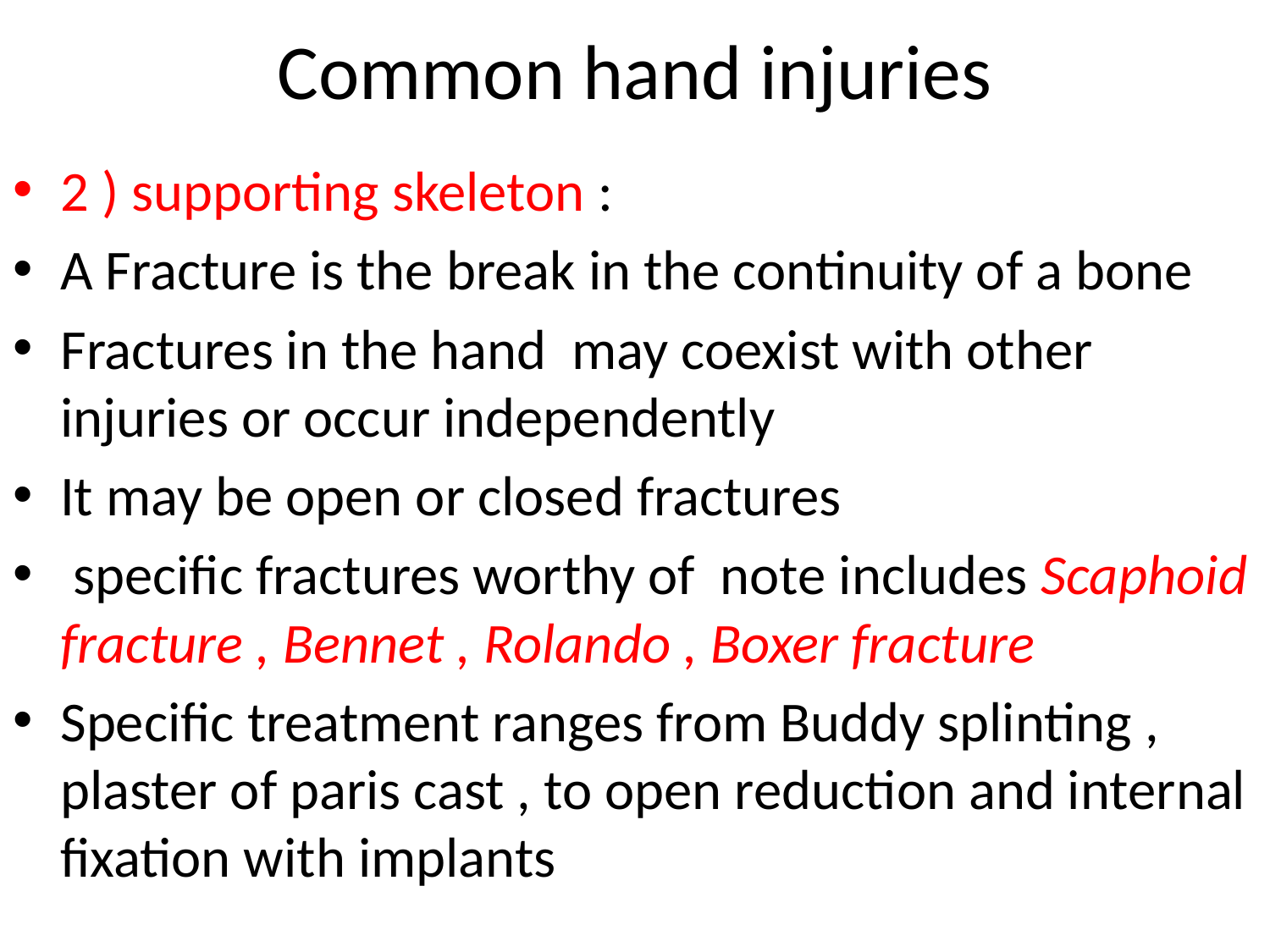

# Common hand injuries
2 ) supporting skeleton :
A Fracture is the break in the continuity of a bone
Fractures in the hand  may coexist with other injuries or occur independently
It may be open or closed fractures
 specific fractures worthy of  note includes Scaphoid fracture , Bennet , Rolando , Boxer fracture
Specific treatment ranges from Buddy splinting , plaster of paris cast , to open reduction and internal fixation with implants